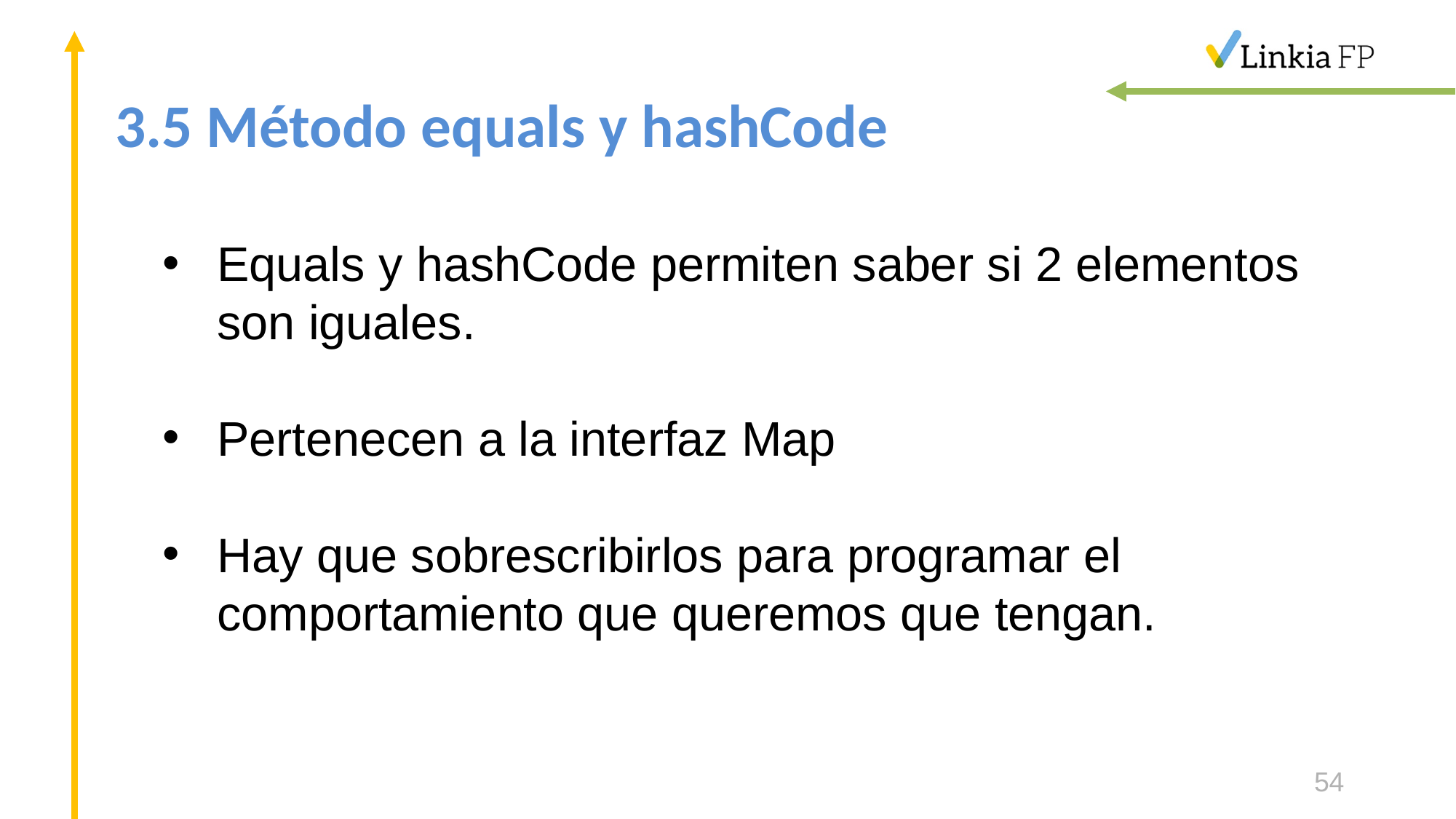

# 3.5 Método equals y hashCode
Equals y hashCode permiten saber si 2 elementos son iguales.

Pertenecen a la interfaz Map

Hay que sobrescribirlos para programar el comportamiento que queremos que tengan.
54